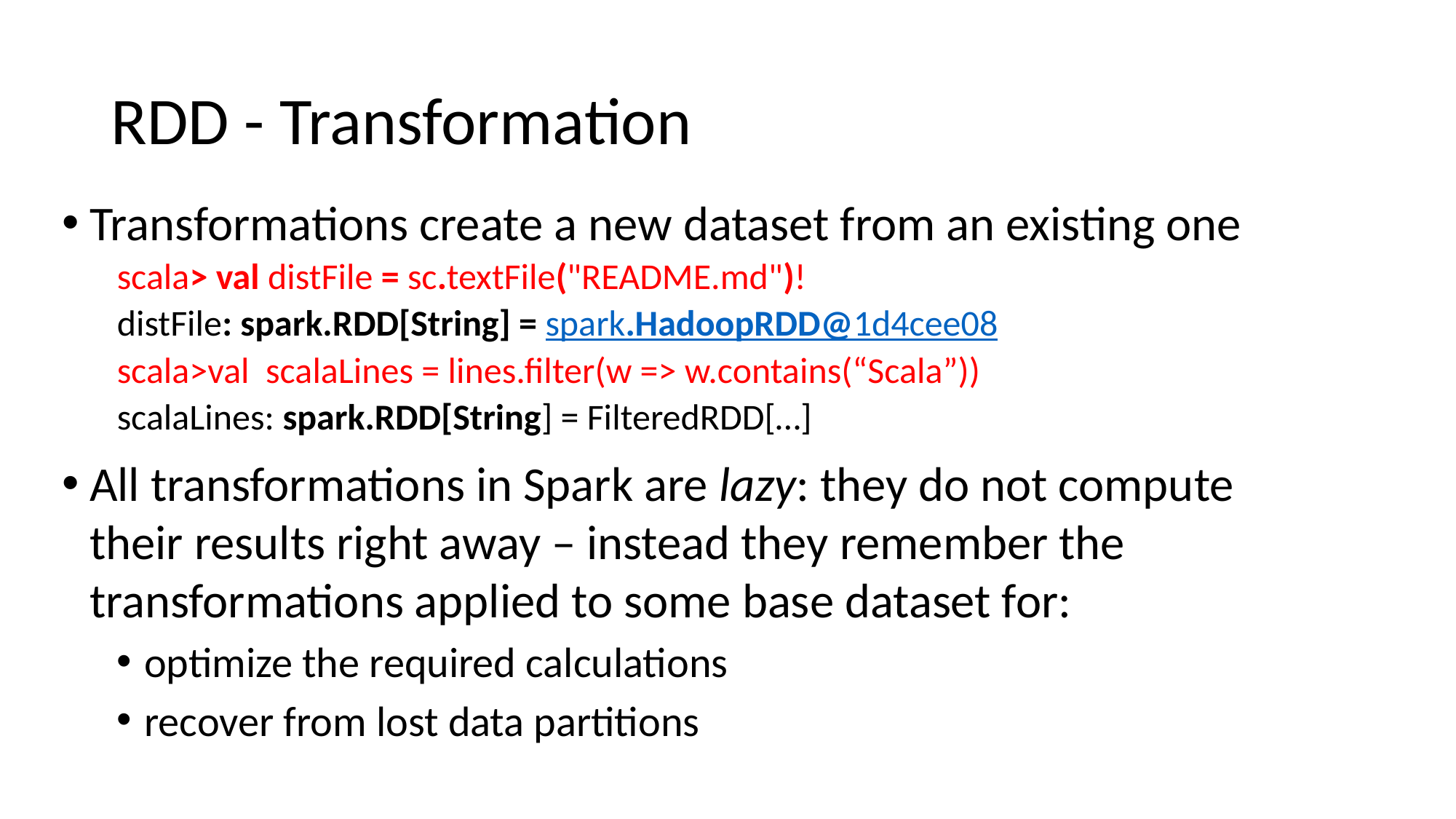

# RDD - Transformation
Transformations create a new dataset from an existing one
scala> val distFile = sc.textFile("README.md")!
distFile: spark.RDD[String] = spark.HadoopRDD@1d4cee08
scala>val  scalaLines = lines.filter(w => w.contains(“Scala”))
scalaLines: spark.RDD[String] = FilteredRDD[…]
All transformations in Spark are lazy: they do not compute their results right away – instead they remember the transformations applied to some base dataset for:
optimize the required calculations
recover from lost data partitions